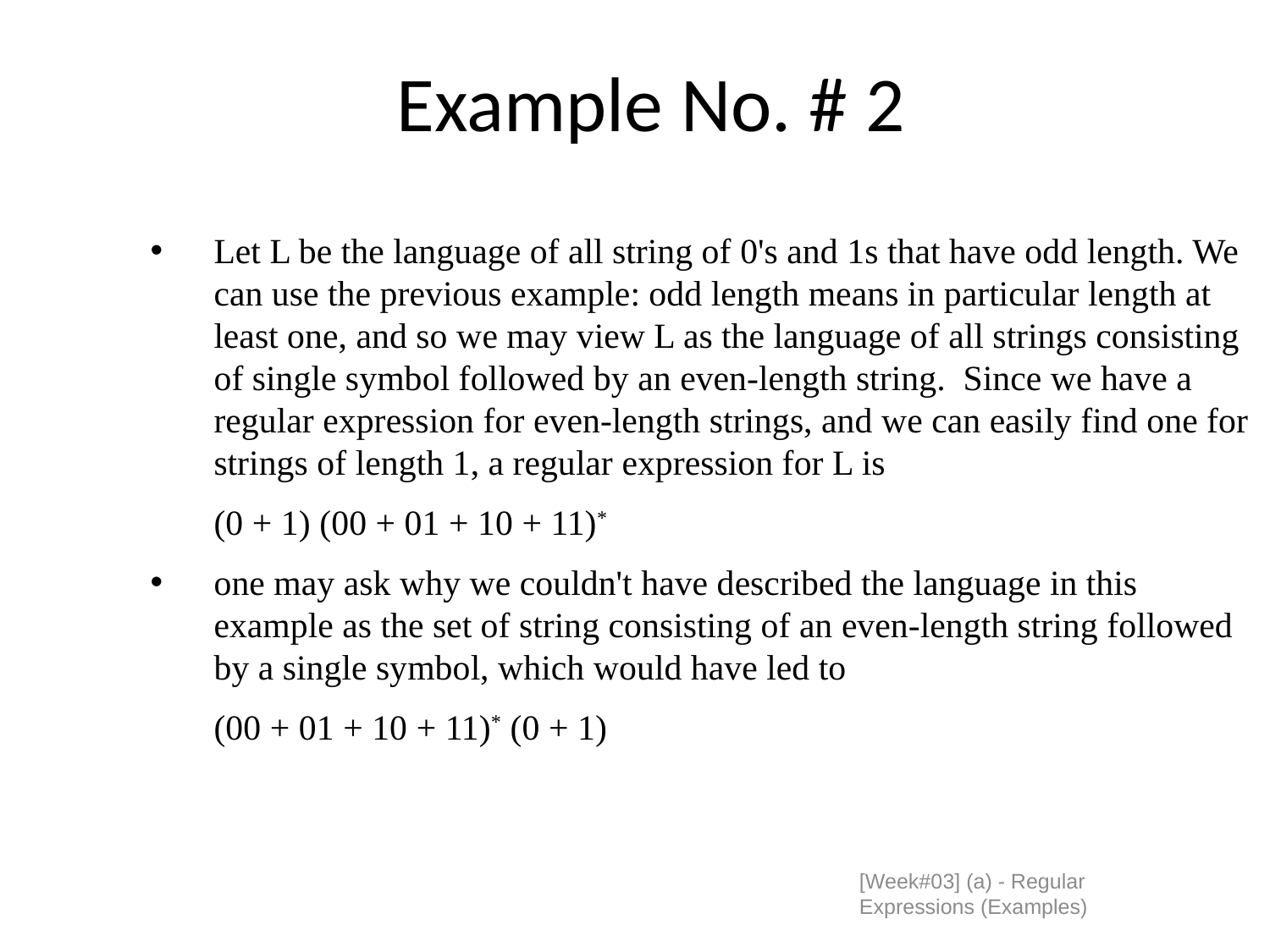

# Example No. # 2
Let L be the language of all string of 0's and 1s that have odd length. We can use the previous example: odd length means in particular length at least one, and so we may view L as the language of all strings consisting of single symbol followed by an even-length string.  Since we have a regular expression for even-length strings, and we can easily find one for strings of length 1, a regular expression for L is
	(0 + 1) (00 + 01 + 10 + 11)*
one may ask why we couldn't have described the language in this example as the set of string consisting of an even-length string followed by a single symbol, which would have led to
	(00 + 01 + 10 + 11)* (0 + 1)

[Week#03] (a) - Regular Expressions (Examples)